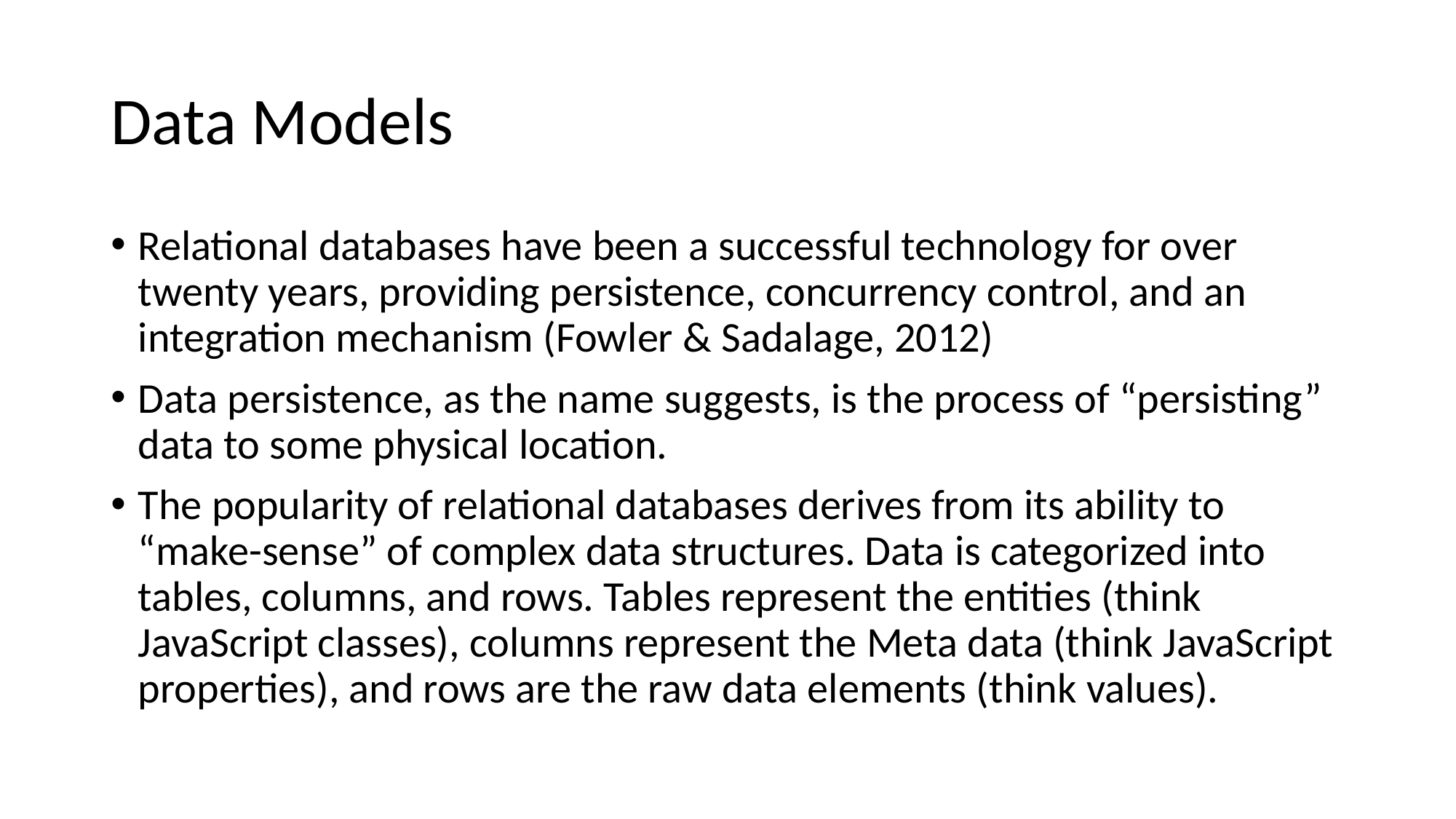

# Data Models
Relational databases have been a successful technology for over twenty years, providing persistence, concurrency control, and an integration mechanism (Fowler & Sadalage, 2012)
Data persistence, as the name suggests, is the process of “persisting” data to some physical location.
The popularity of relational databases derives from its ability to “make-sense” of complex data structures. Data is categorized into tables, columns, and rows. Tables represent the entities (think JavaScript classes), columns represent the Meta data (think JavaScript properties), and rows are the raw data elements (think values).